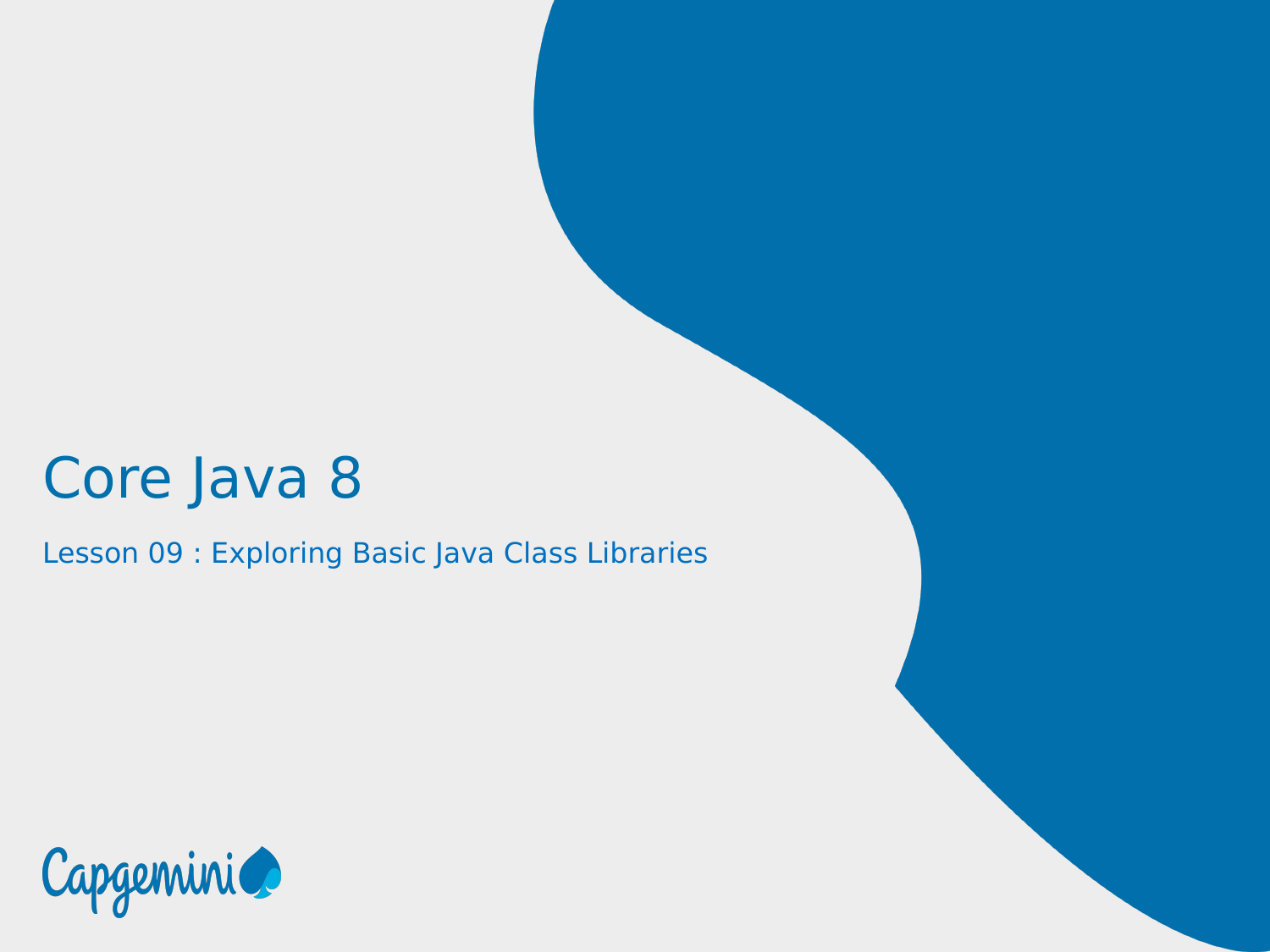

# Core Java 8
Lesson 09 : Exploring Basic Java Class Libraries